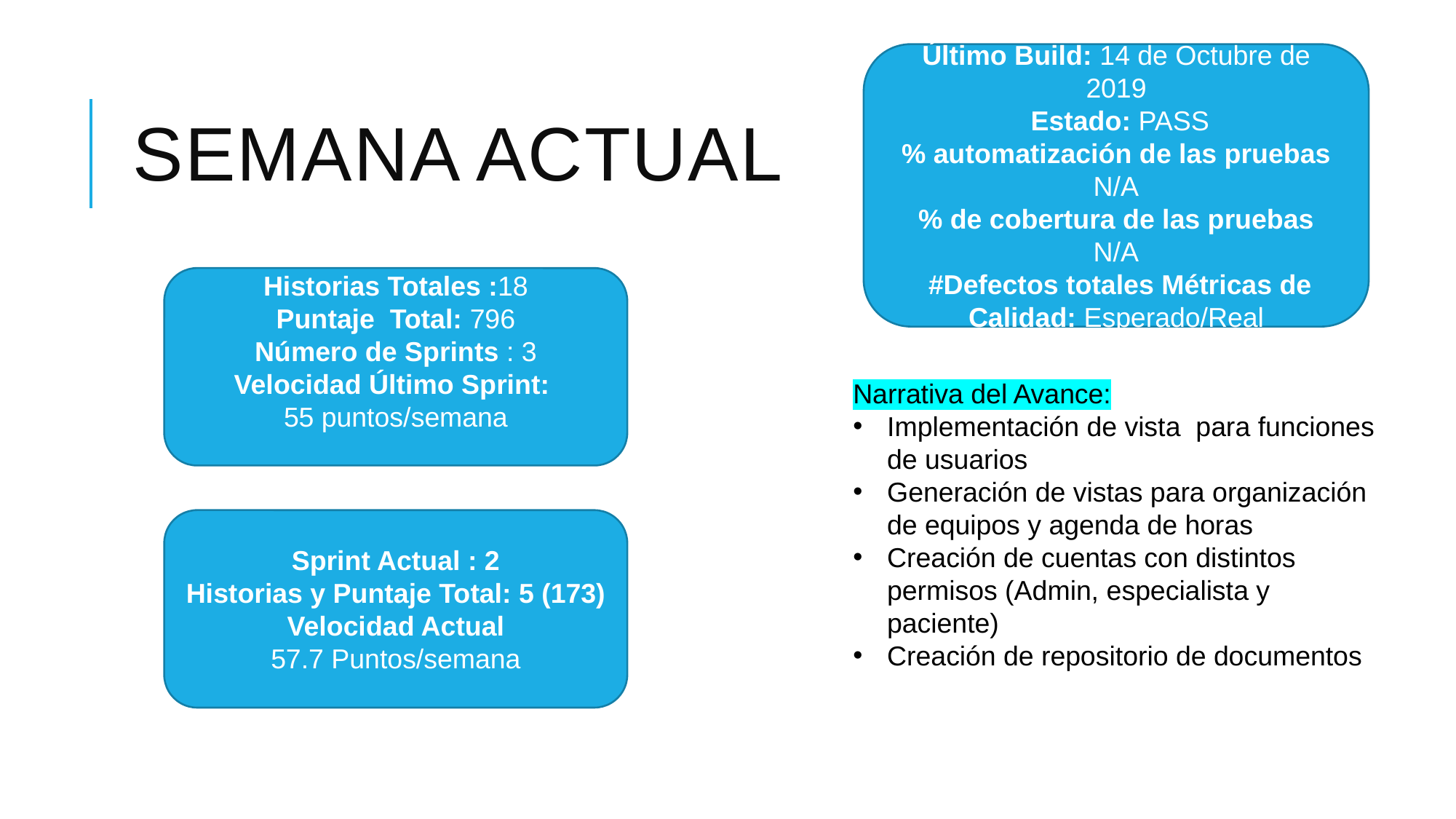

Último Build: 14 de Octubre de 2019
 Estado: PASS
 % automatización de las pruebas
N/A
% de cobertura de las pruebas
N/A
 #Defectos totales Métricas de Calidad: Esperado/Real
# Semana Actual
Historias Totales :18
Puntaje  Total: 796
Número de Sprints : 3
Velocidad Último Sprint:
55 puntos/semana

Narrativa del Avance:
Implementación de vista  para funciones de usuarios
Generación de vistas para organización de equipos y agenda de horas
Creación de cuentas con distintos permisos (Admin, especialista y paciente)
Creación de repositorio de documentos
Sprint Actual : 2
Historias y Puntaje Total: 5 (173)
Velocidad Actual
57.7 Puntos/semana